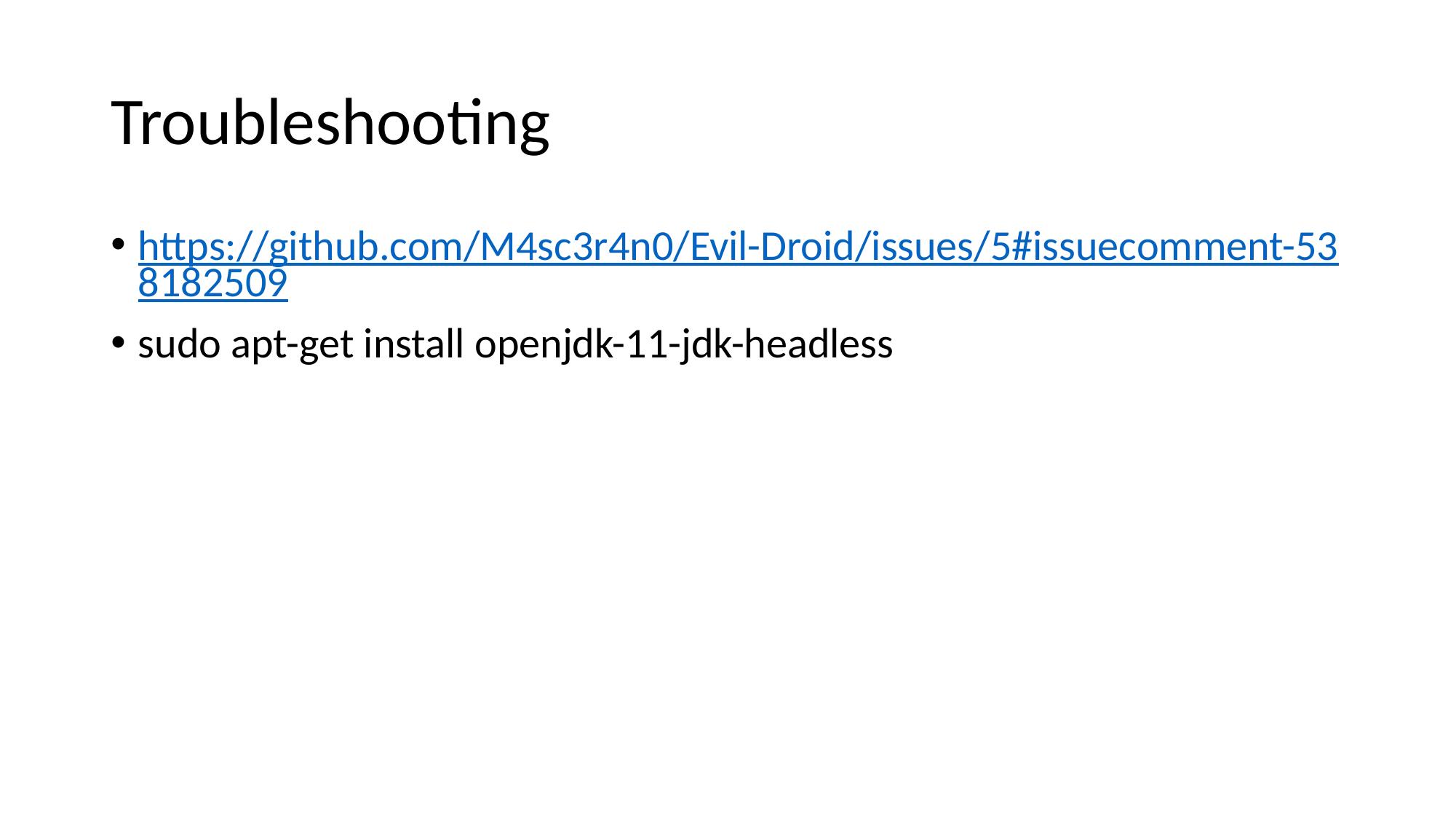

# Troubleshooting
https://github.com/M4sc3r4n0/Evil-Droid/issues/5#issuecomment-538182509
sudo apt-get install openjdk-11-jdk-headless